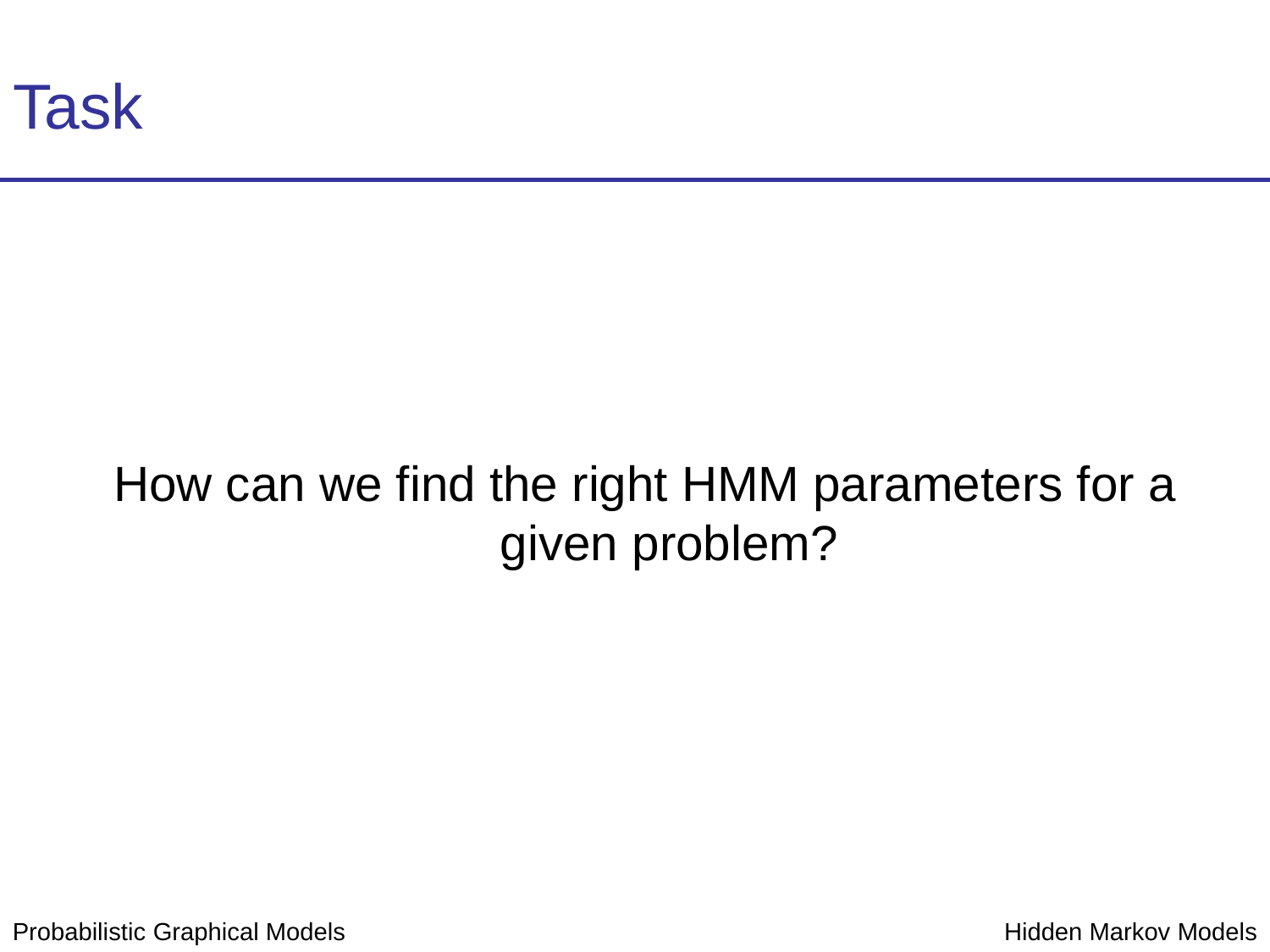

# Task

How can we find the right HMM parameters for a given problem?